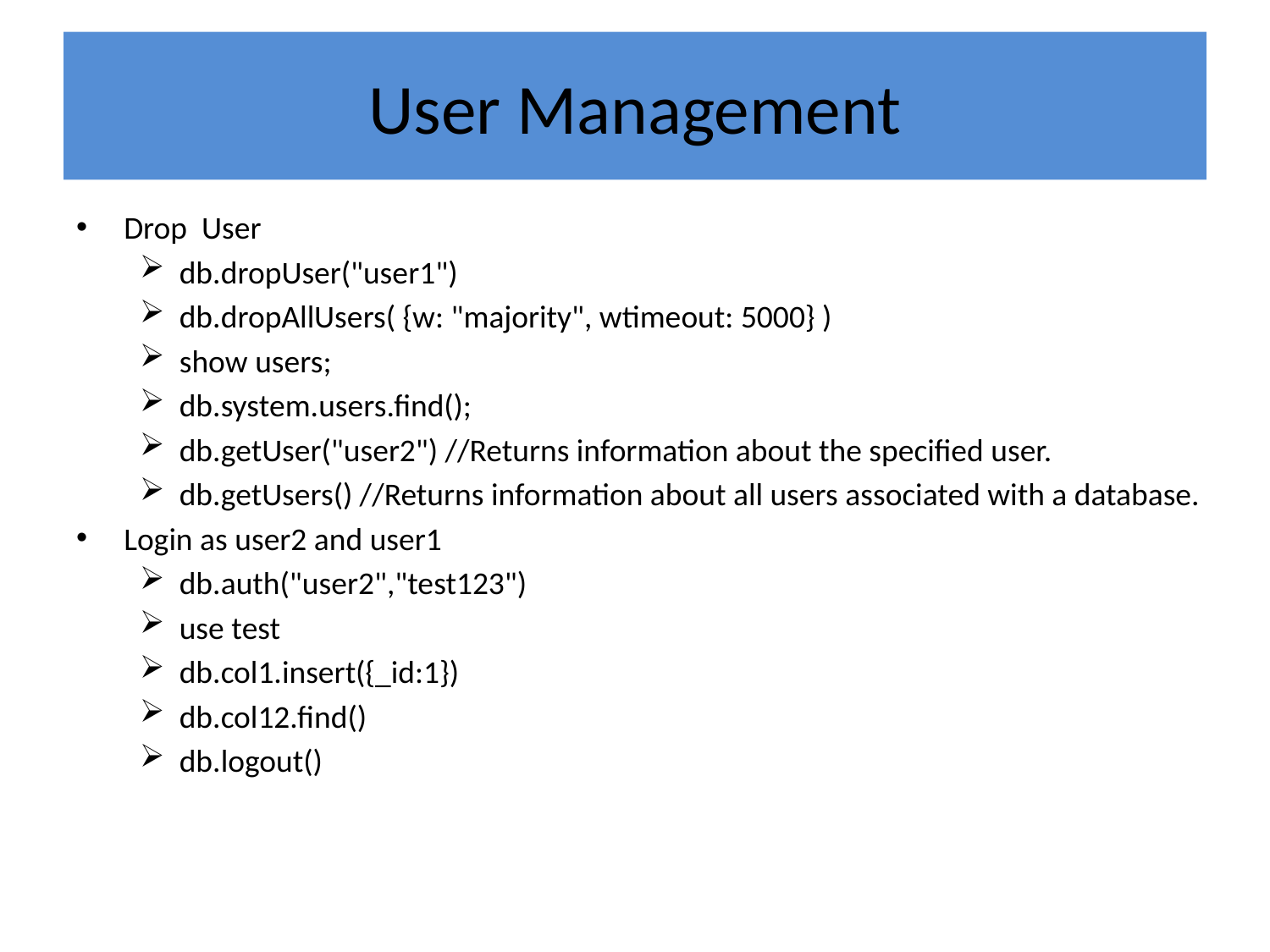

# User Management
Drop  User
db.dropUser("user1")
db.dropAllUsers( {w: "majority", wtimeout: 5000} )
show users;
db.system.users.find();
db.getUser("user2") //Returns information about the specified user.
db.getUsers() //Returns information about all users associated with a database.
Login as user2 and user1
db.auth("user2","test123")
use test
db.col1.insert({_id:1})
db.col12.find()
db.logout()